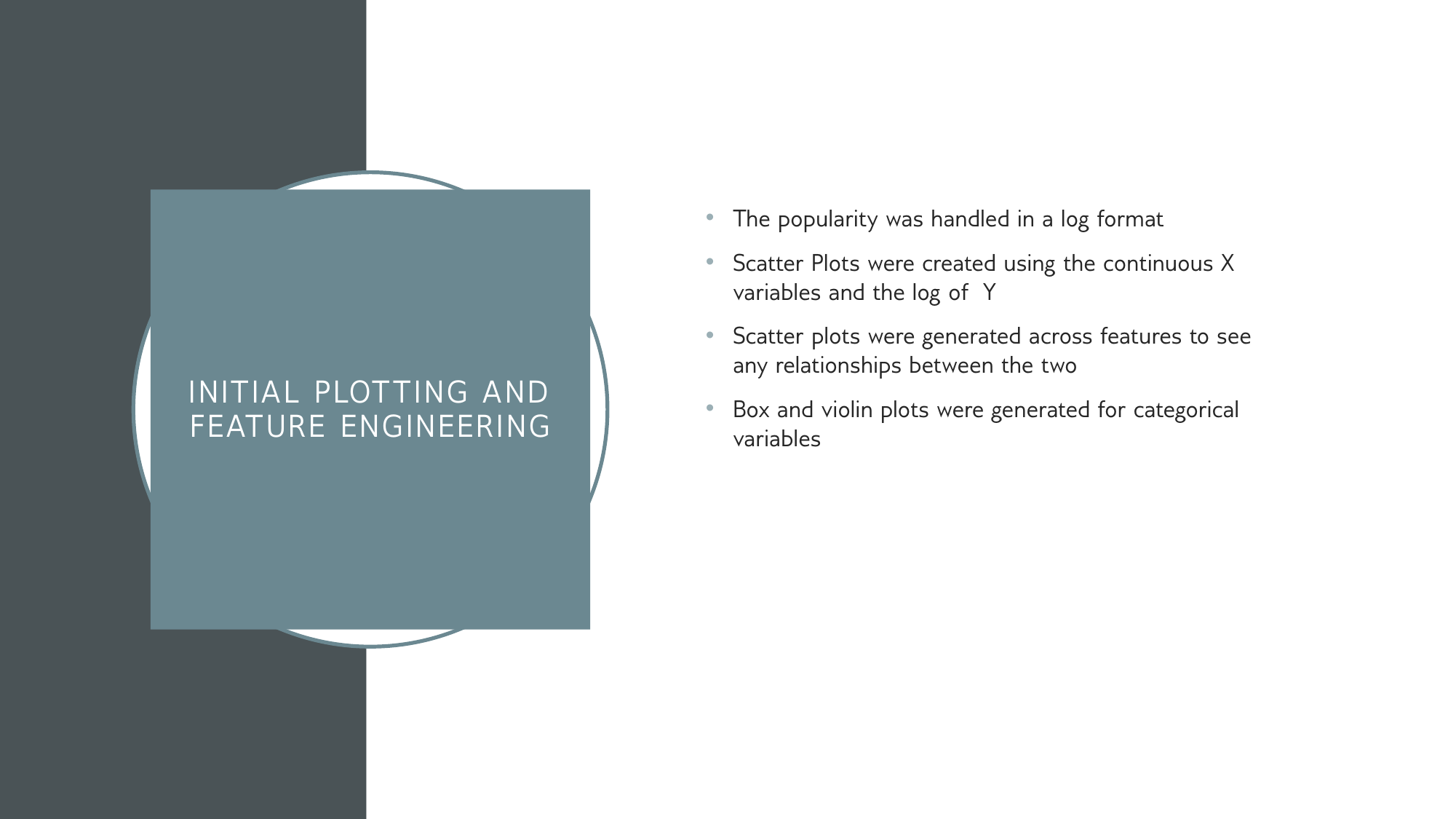

The popularity was handled in a log format
Scatter Plots were created using the continuous X variables and the log of  Y
Scatter plots were generated across features to see any relationships between the two
Box and violin plots were generated for categorical variables

# Initial plotting and Feature Engineering